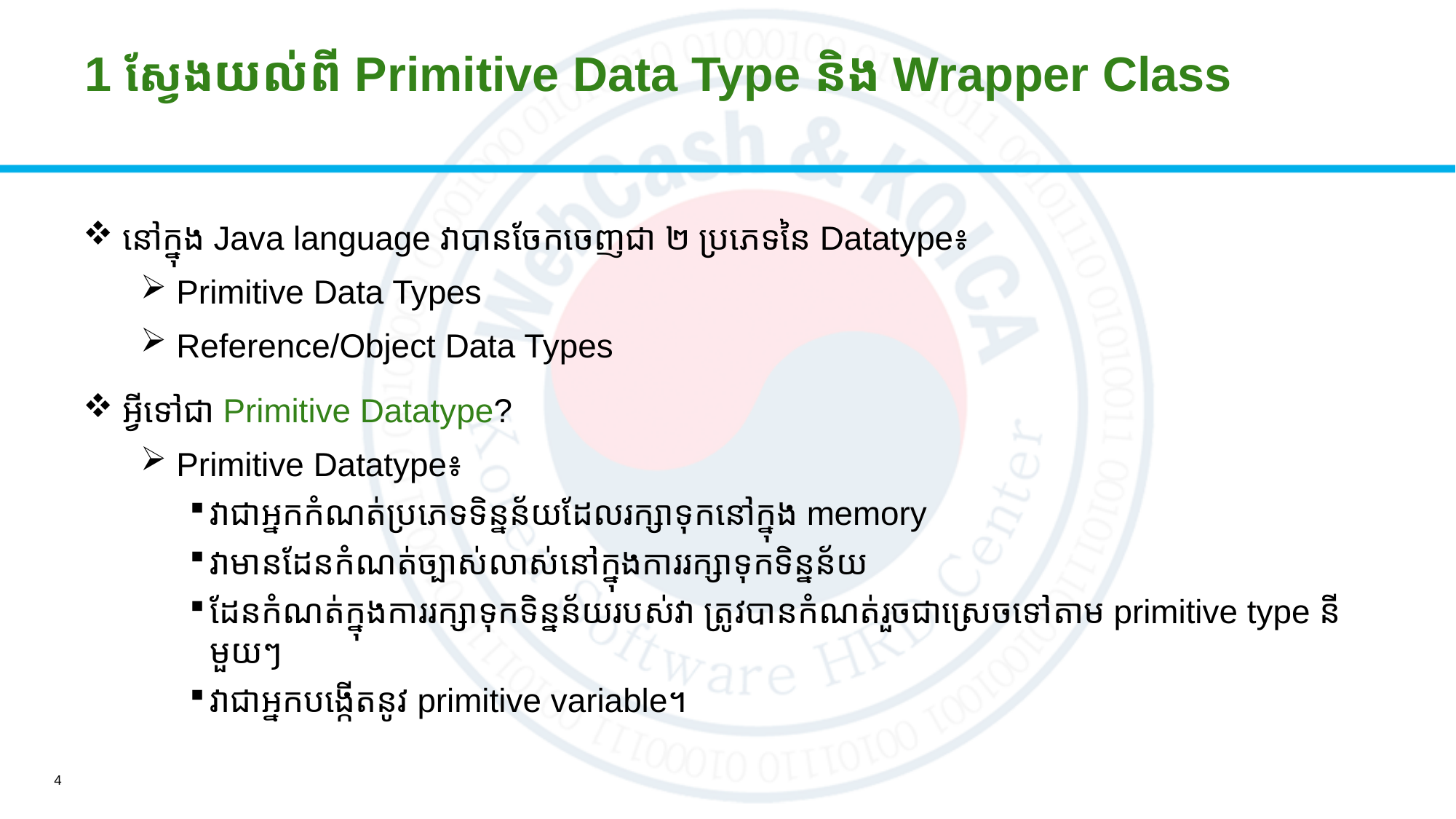

# 1 ស្វែងយល់ពី Primitive Data Type និង Wrapper Class
 នៅក្នុង Java language វាបានចែកចេញជា ២ ប្រភេទនៃ Datatype៖
 Primitive Data Types
 Reference/Object Data Types
 អ្វីទៅជា Primitive Datatype?
 Primitive Datatype៖
វាជាអ្នកកំណត់ប្រភេទទិន្នន័យដែលរក្សាទុកនៅក្នុង​ memory
វាមានដែនកំណត់ច្បាស់លាស់នៅក្នុងការរក្សាទុកទិន្នន័យ​
ដែនកំណត់ក្នុងការរក្សាទុកទិន្នន័យរបស់វា ត្រូវបានកំណត់រួចជាស្រេចទៅតាម primitive type នីមួយៗ
វាជាអ្នកបង្កើតនូវ primitive variable។
4